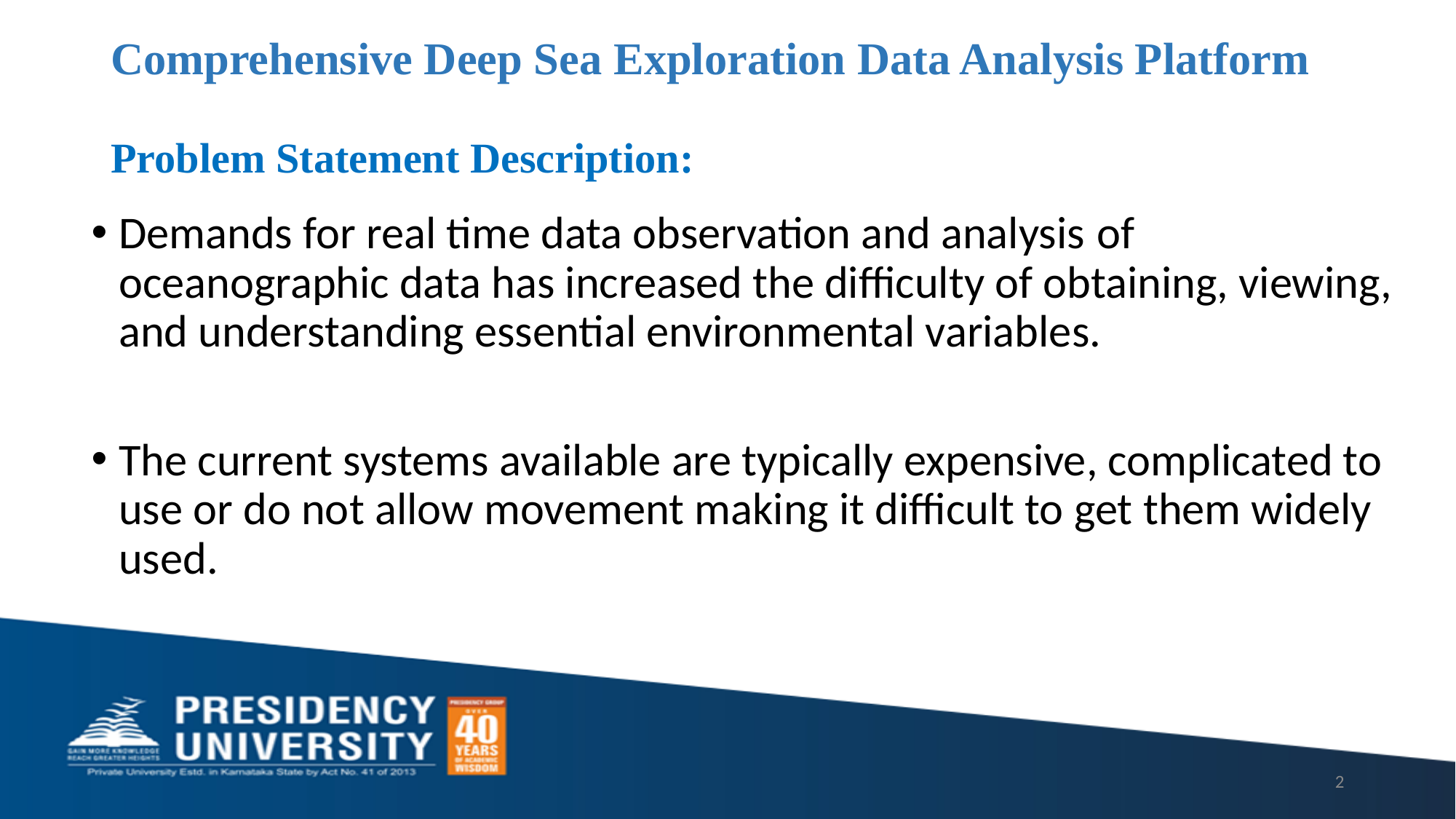

# Comprehensive Deep Sea Exploration Data Analysis Platform Problem Statement Description:
Demands for real time data observation and analysis of oceanographic data has increased the difficulty of obtaining, viewing, and understanding essential environmental variables.

The current systems available are typically expensive, complicated to use or do not allow movement making it difficult to get them widely used.

2